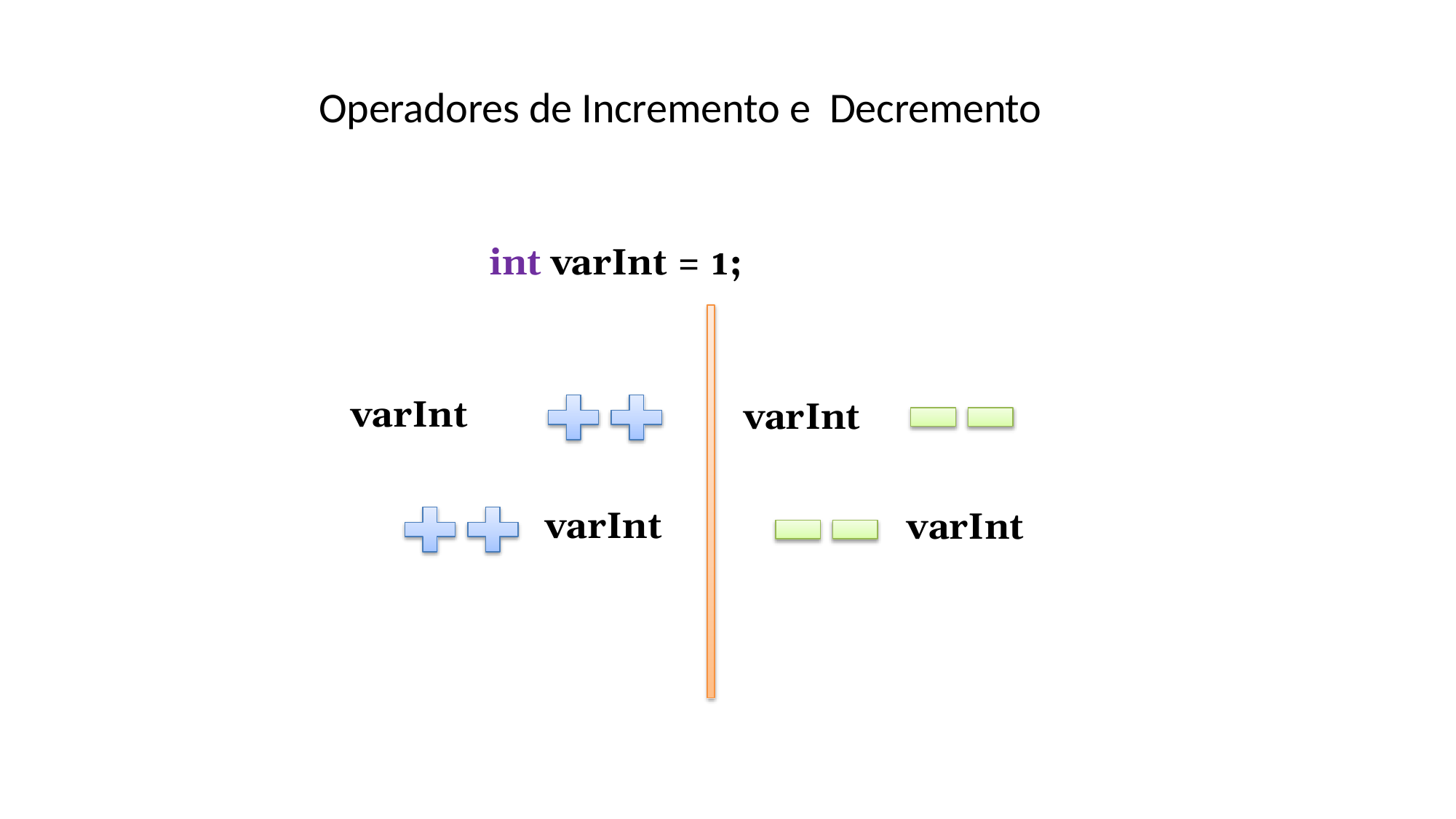

# Operadores de Incremento e  Decremento
int varInt = 1;

varInt
varInt

varInt
varInt